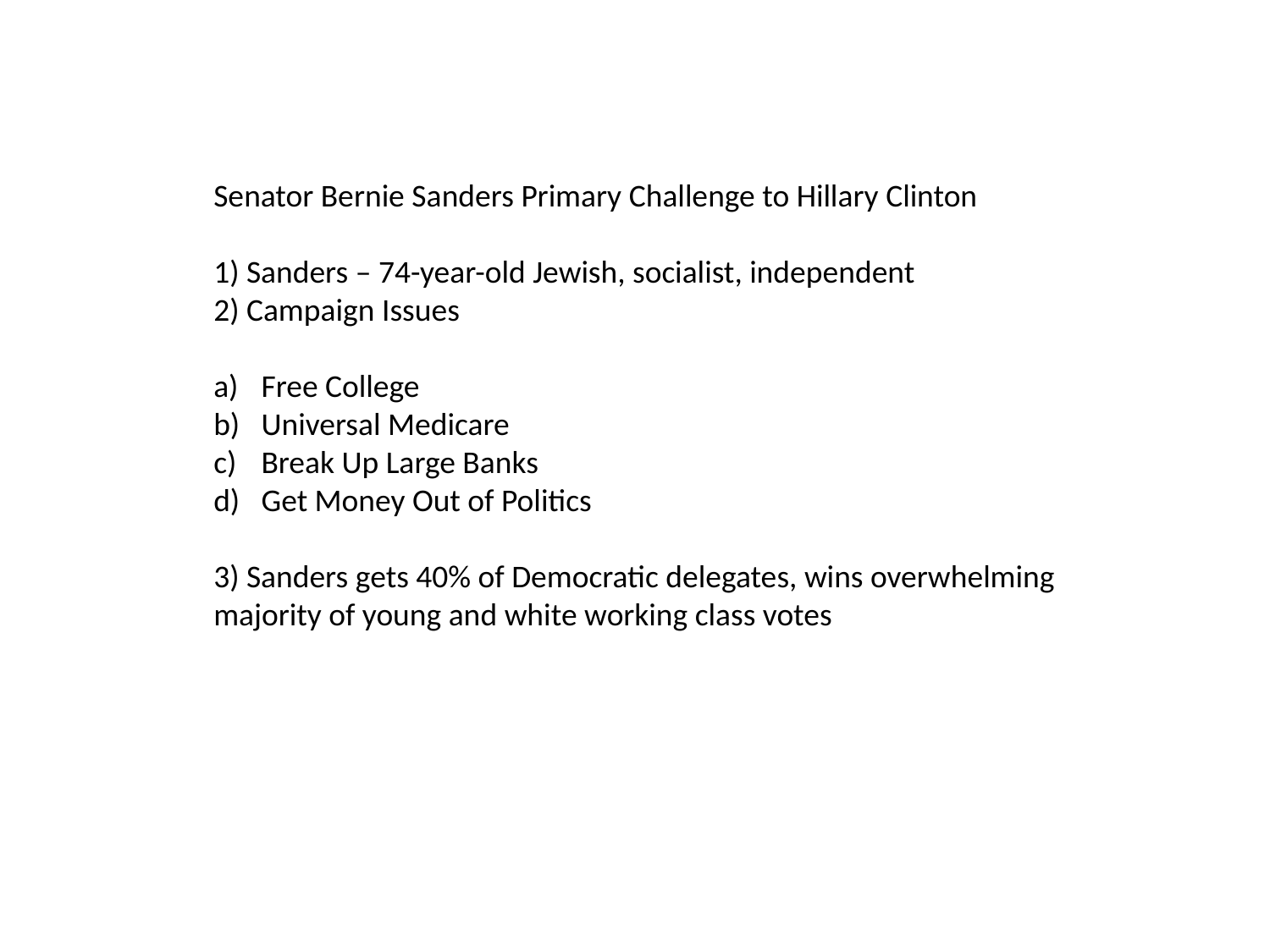

Senator Bernie Sanders Primary Challenge to Hillary Clinton

1) Sanders – 74-year-old Jewish, socialist, independent
2) Campaign Issues

Free College
Universal Medicare
Break Up Large Banks
Get Money Out of Politics

3) Sanders gets 40% of Democratic delegates, wins overwhelming majority of young and white working class votes